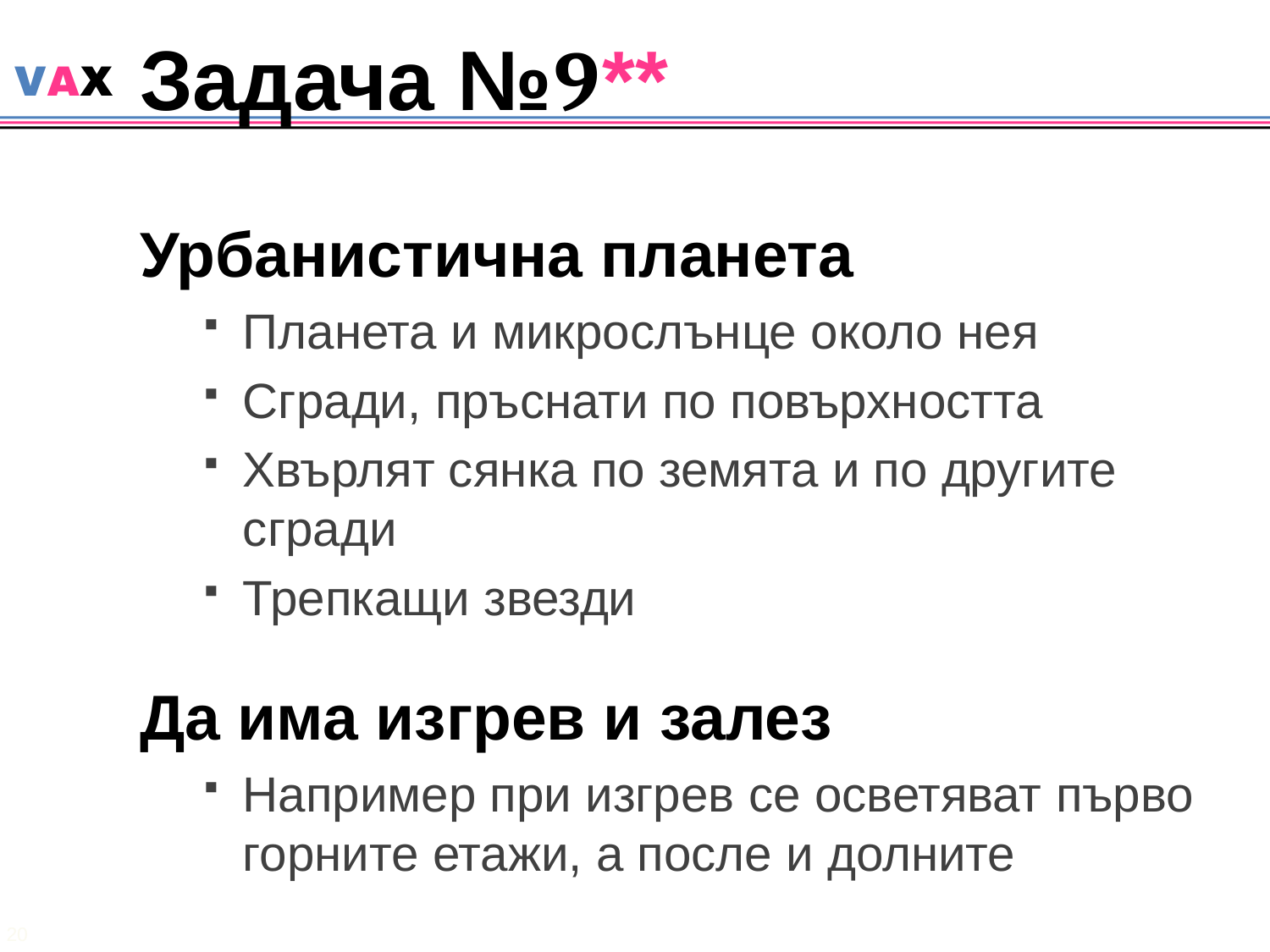

# Задача №9**
Урбанистична планета
Планета и микрослънце около нея
Сгради, пръснати по повърхността
Хвърлят сянка по земята и по другите сгради
Трепкащи звезди
Да има изгрев и залез
Например при изгрев се осветяват първо горните етажи, а после и долните